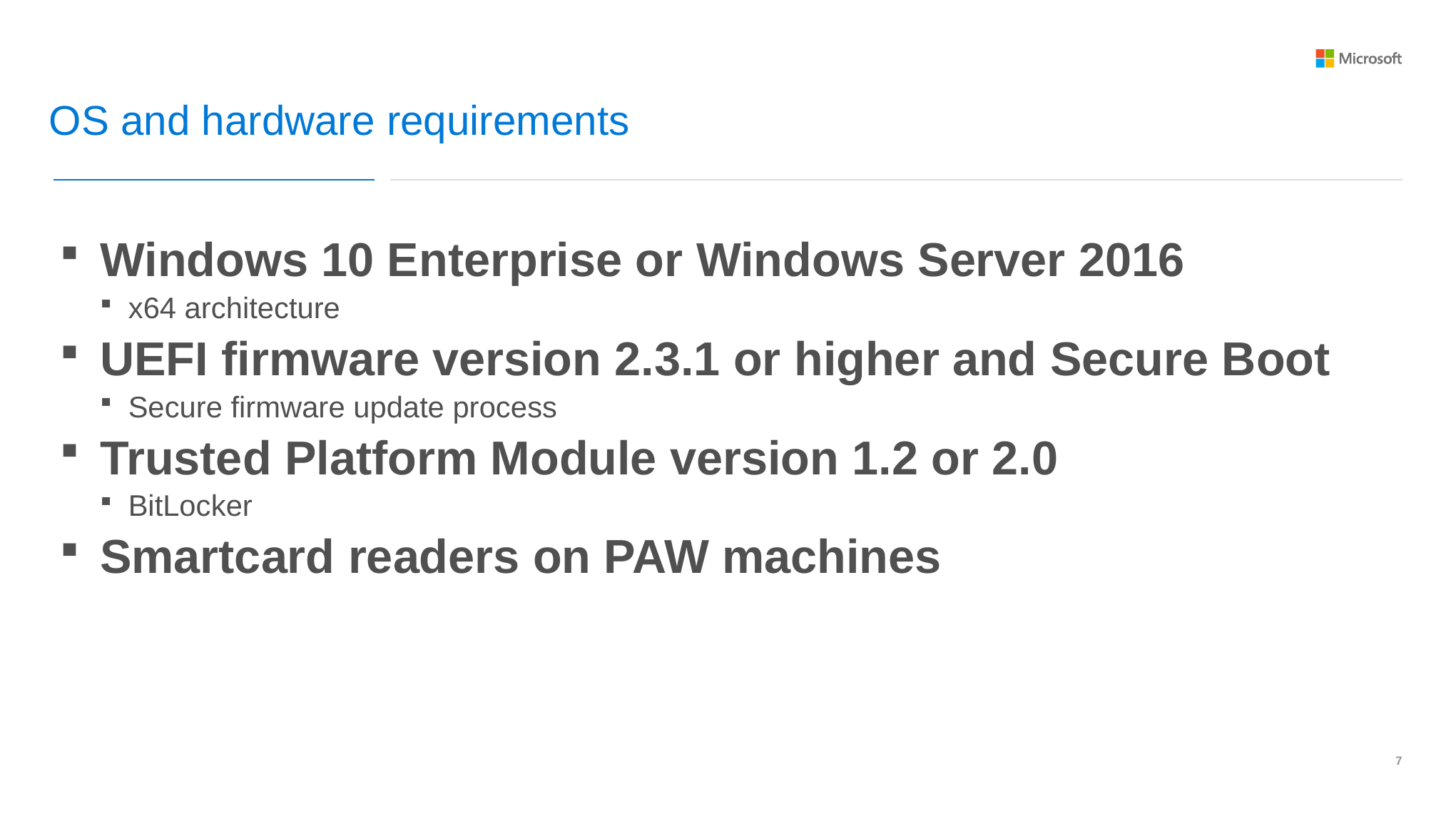

OS and hardware requirements
Windows 10 Enterprise or Windows Server 2016
x64 architecture
UEFI firmware version 2.3.1 or higher and Secure Boot
Secure firmware update process
Trusted Platform Module version 1.2 or 2.0
BitLocker
Smartcard readers on PAW machines

7